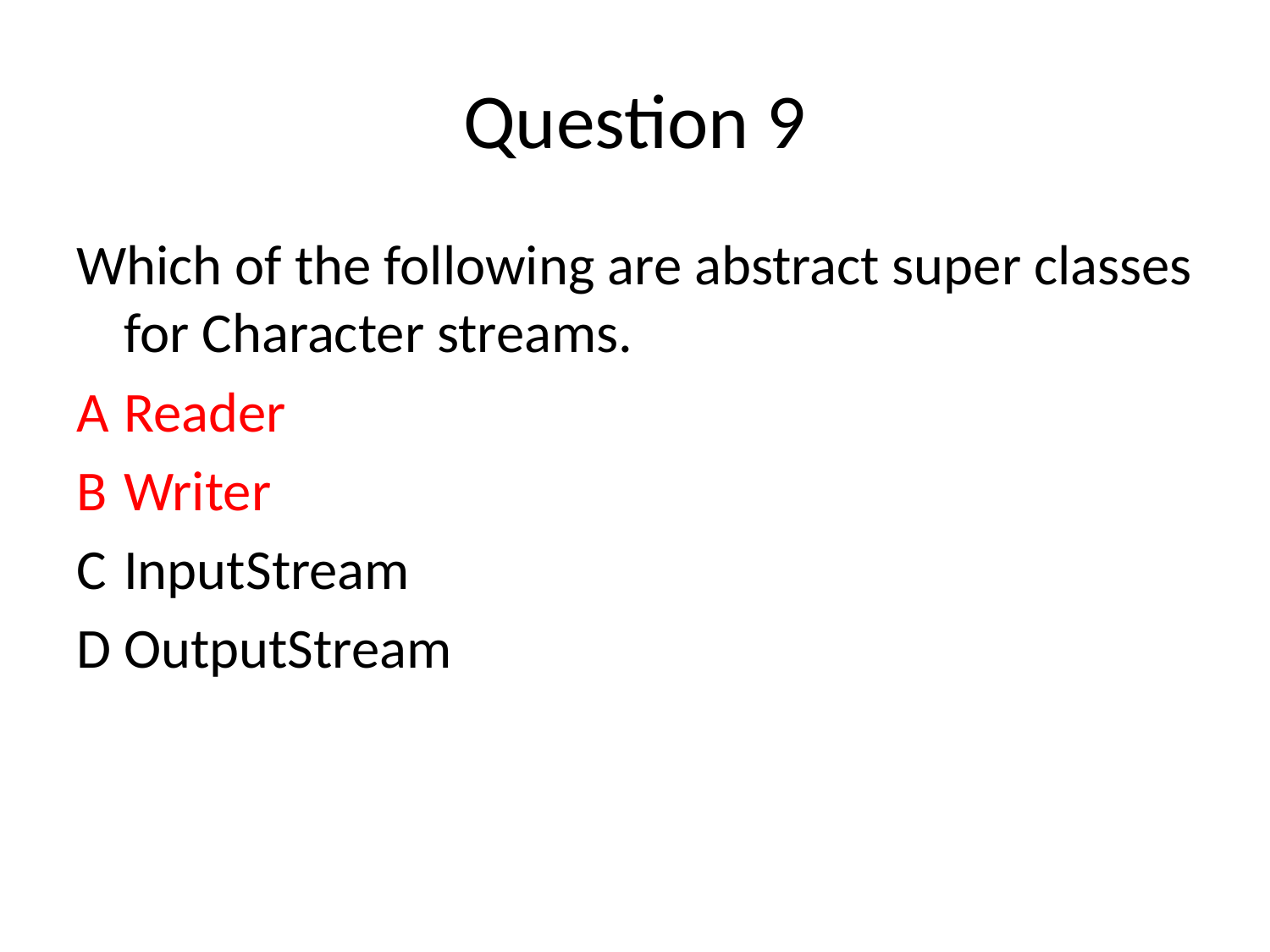

# Question 9
Which of the following are abstract super classes for Character streams.
A	Reader
B	Writer
C	InputStream
D	OutputStream